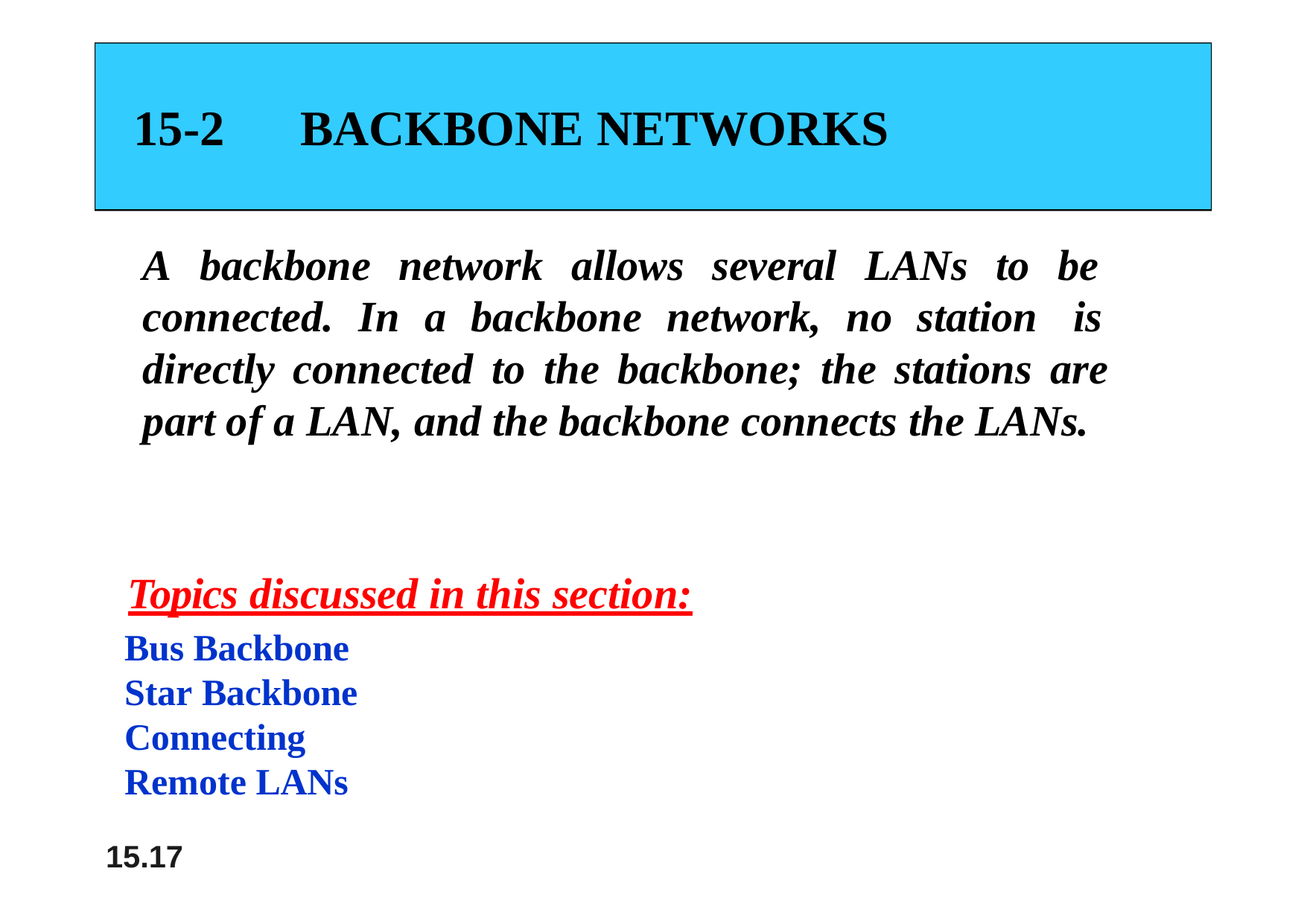

# 15-2	BACKBONE NETWORKS

A backbone network allows several LANs to be  connected. In a backbone network, no station is  directly connected to the backbone; the stations are  part of a LAN, and the backbone connects the LANs.

Topics discussed in this section:
Bus Backbone  Star Backbone
Connecting Remote LANs
15.17